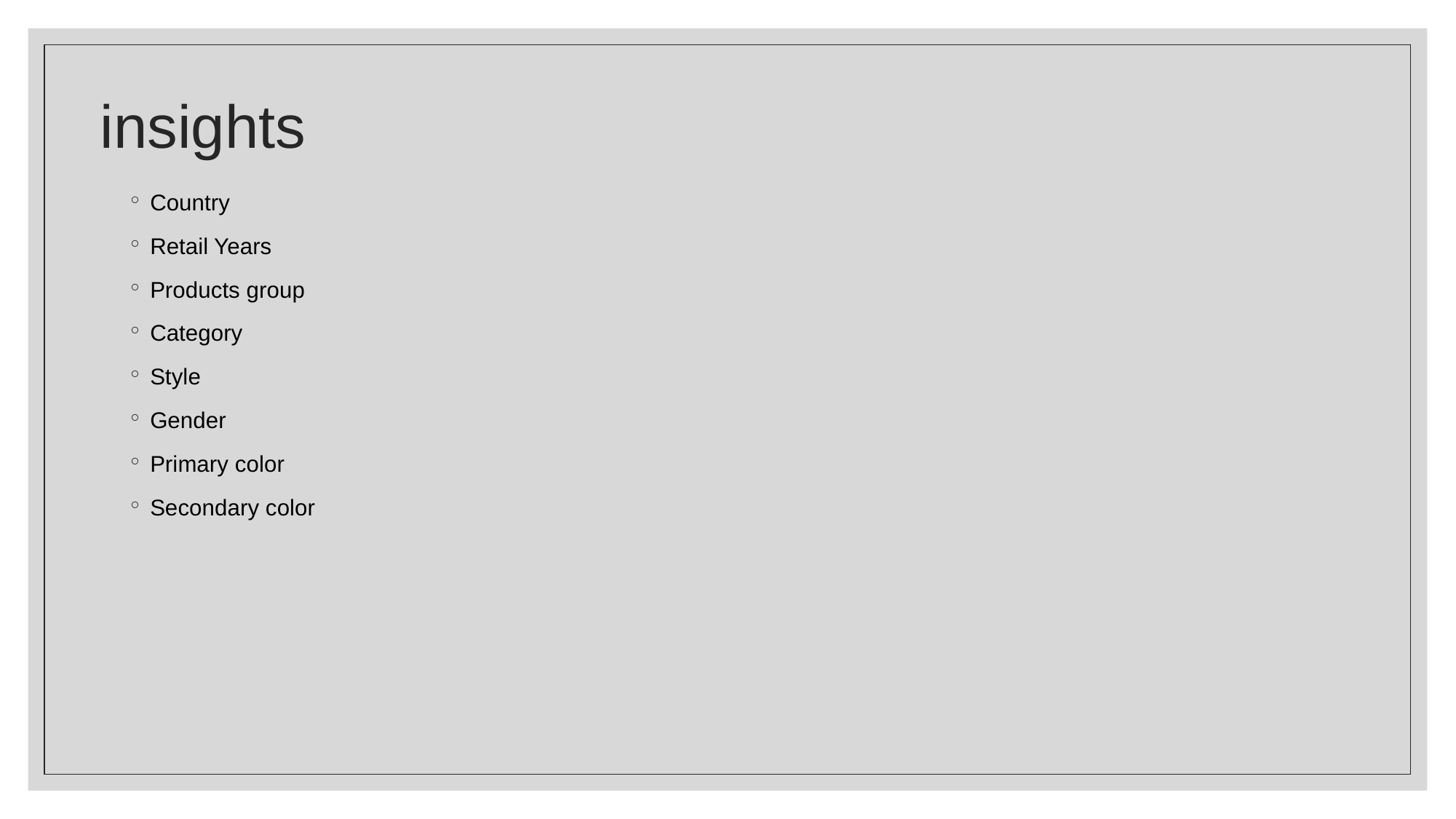

# insights
Country
Retail Years
Products group
Category
Style
Gender
Primary color
Secondary color